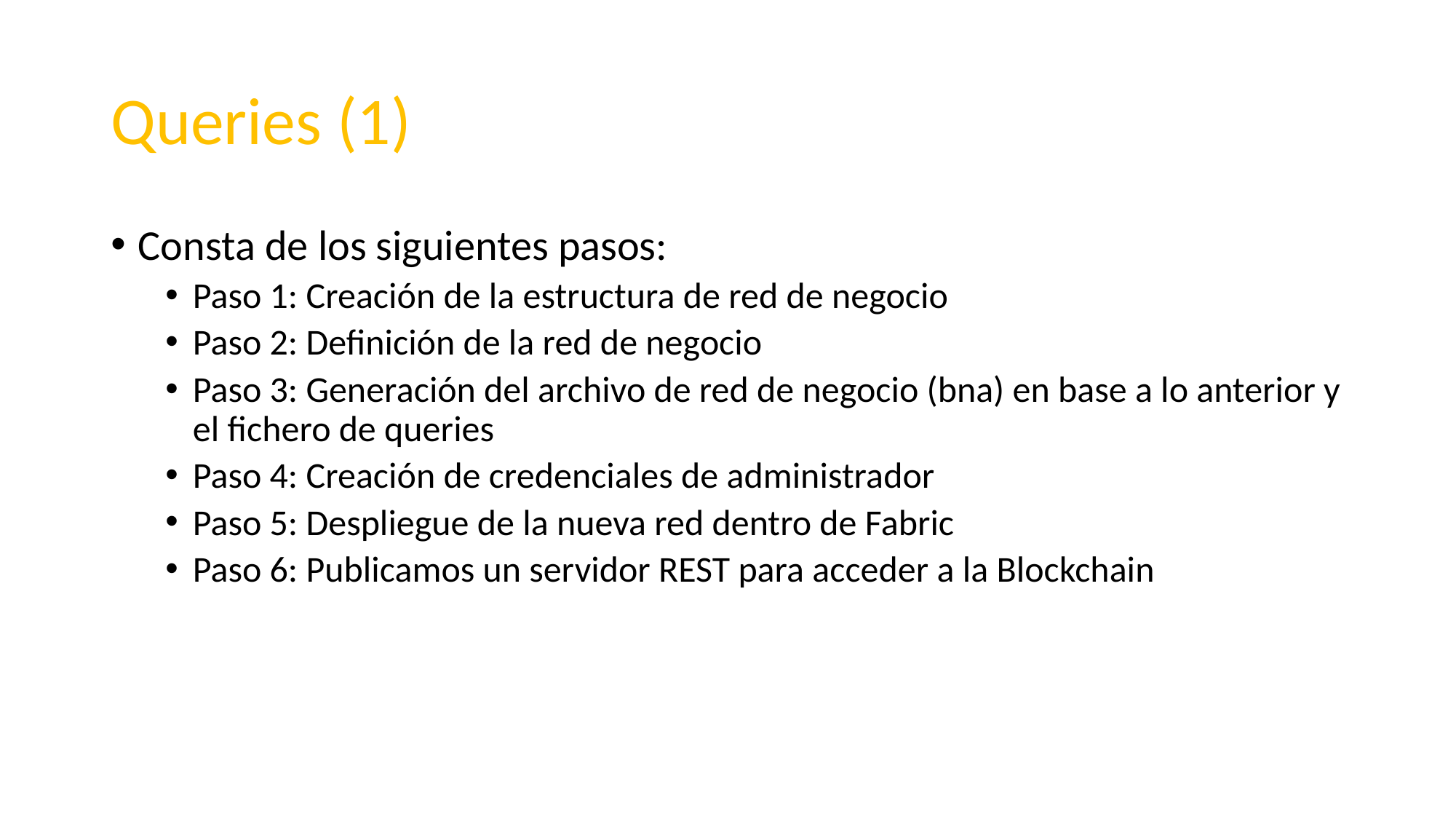

# Queries (1)
Consta de los siguientes pasos:
Paso 1: Creación de la estructura de red de negocio
Paso 2: Definición de la red de negocio
Paso 3: Generación del archivo de red de negocio (bna) en base a lo anterior y el fichero de queries
Paso 4: Creación de credenciales de administrador
Paso 5: Despliegue de la nueva red dentro de Fabric
Paso 6: Publicamos un servidor REST para acceder a la Blockchain